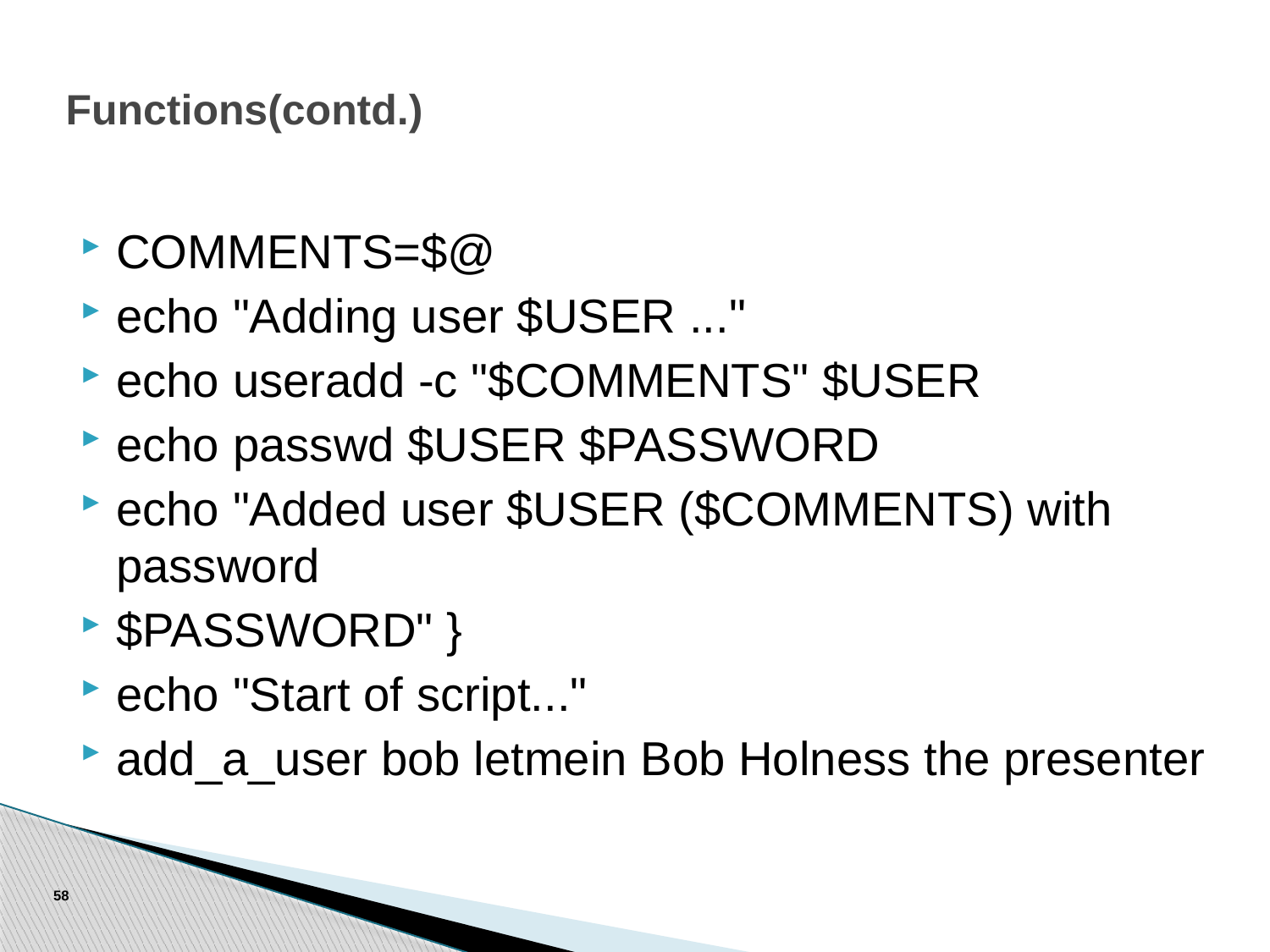

# Functions(contd.)
COMMENTS=$@
echo "Adding user $USER ..."
echo useradd -c "$COMMENTS" $USER
echo passwd $USER $PASSWORD
echo "Added user $USER ($COMMENTS) with password
$PASSWORD" }
echo "Start of script..."
add_a_user bob letmein Bob Holness the presenter

58